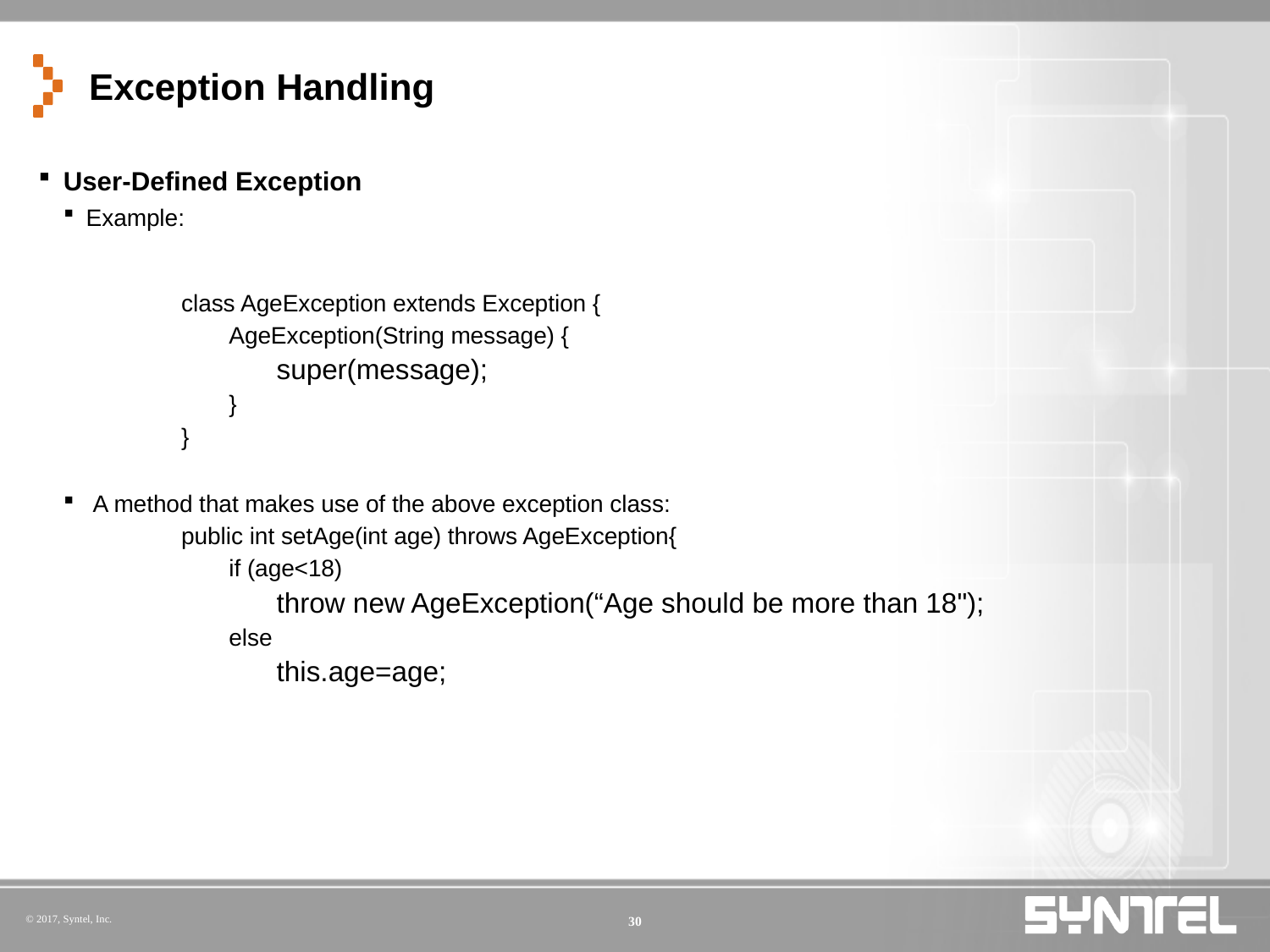

# Exception Handling
User-Defined Exception
Example:

class AgeException extends Exception {
AgeException(String message) {
super(message);
}
}

 A method that makes use of the above exception class:
public int setAge(int age) throws AgeException{
if (age<18)
throw new AgeException(“Age should be more than 18");
else
this.age=age;